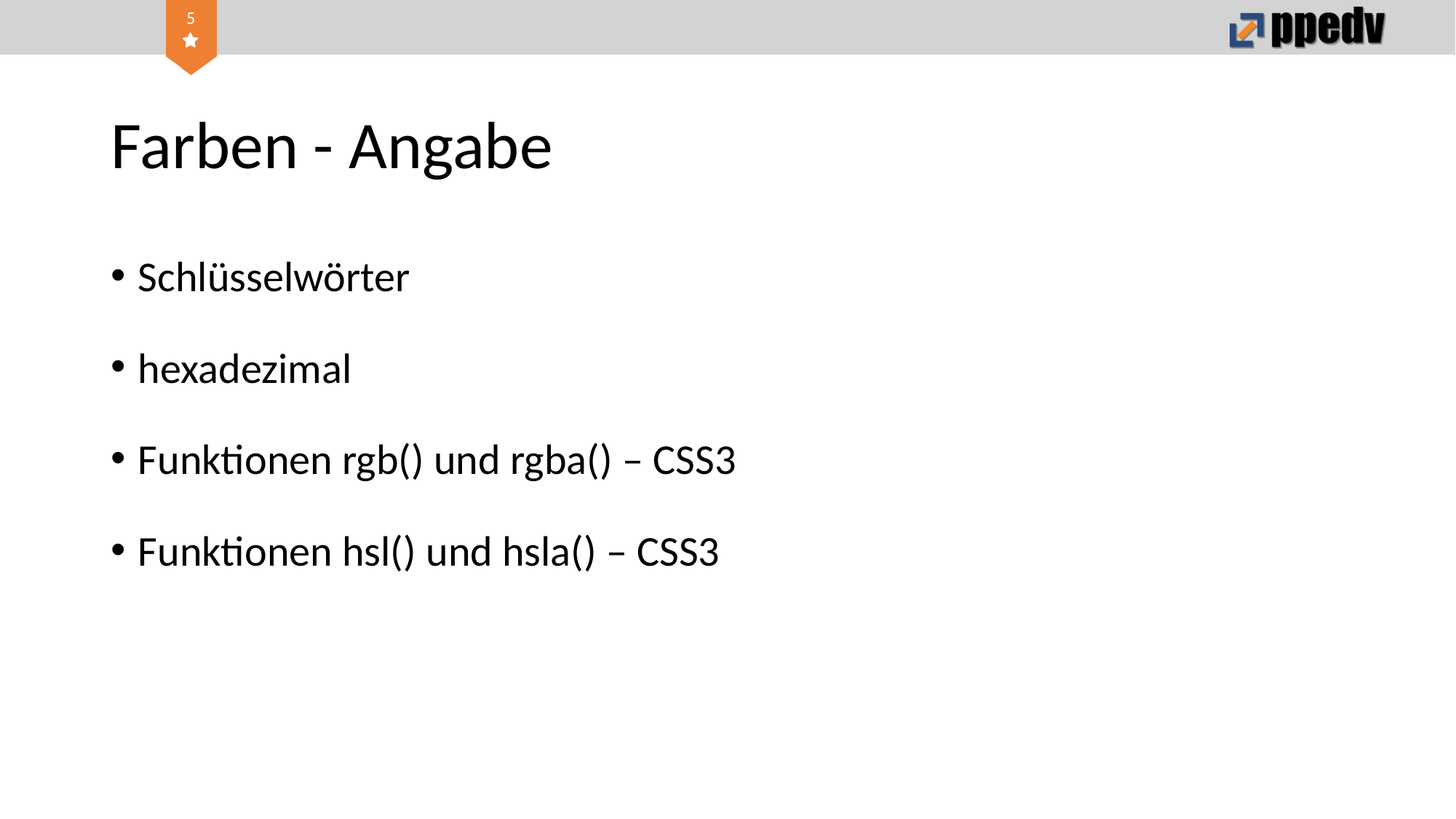

# Farben - Angabe
Schlüsselwörter
hexadezimal
Funktionen rgb() und rgba() – CSS3
Funktionen hsl() und hsla() – CSS3